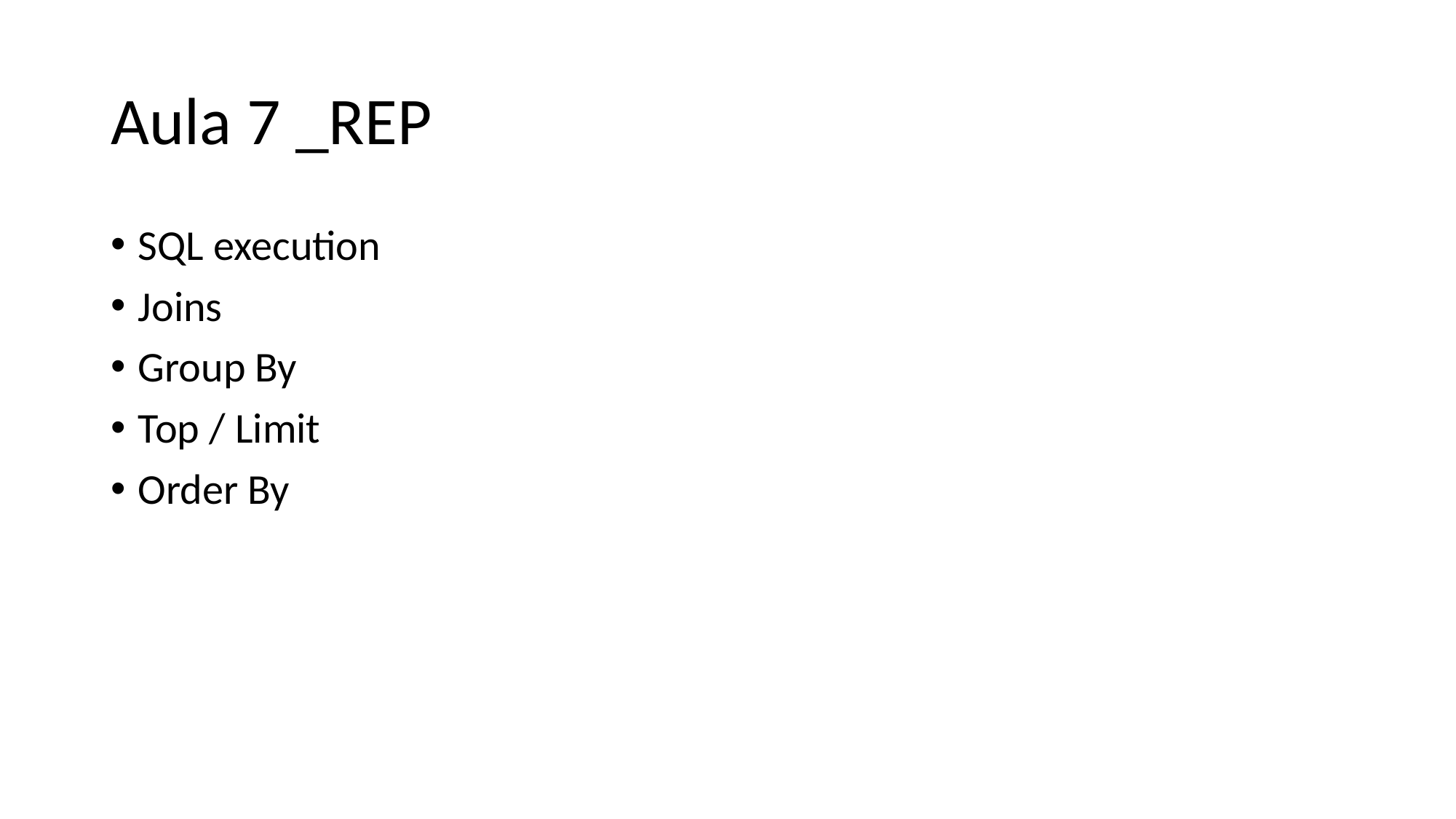

# Aula 7 _REP
SQL execution
Joins
Group By
Top / Limit
Order By